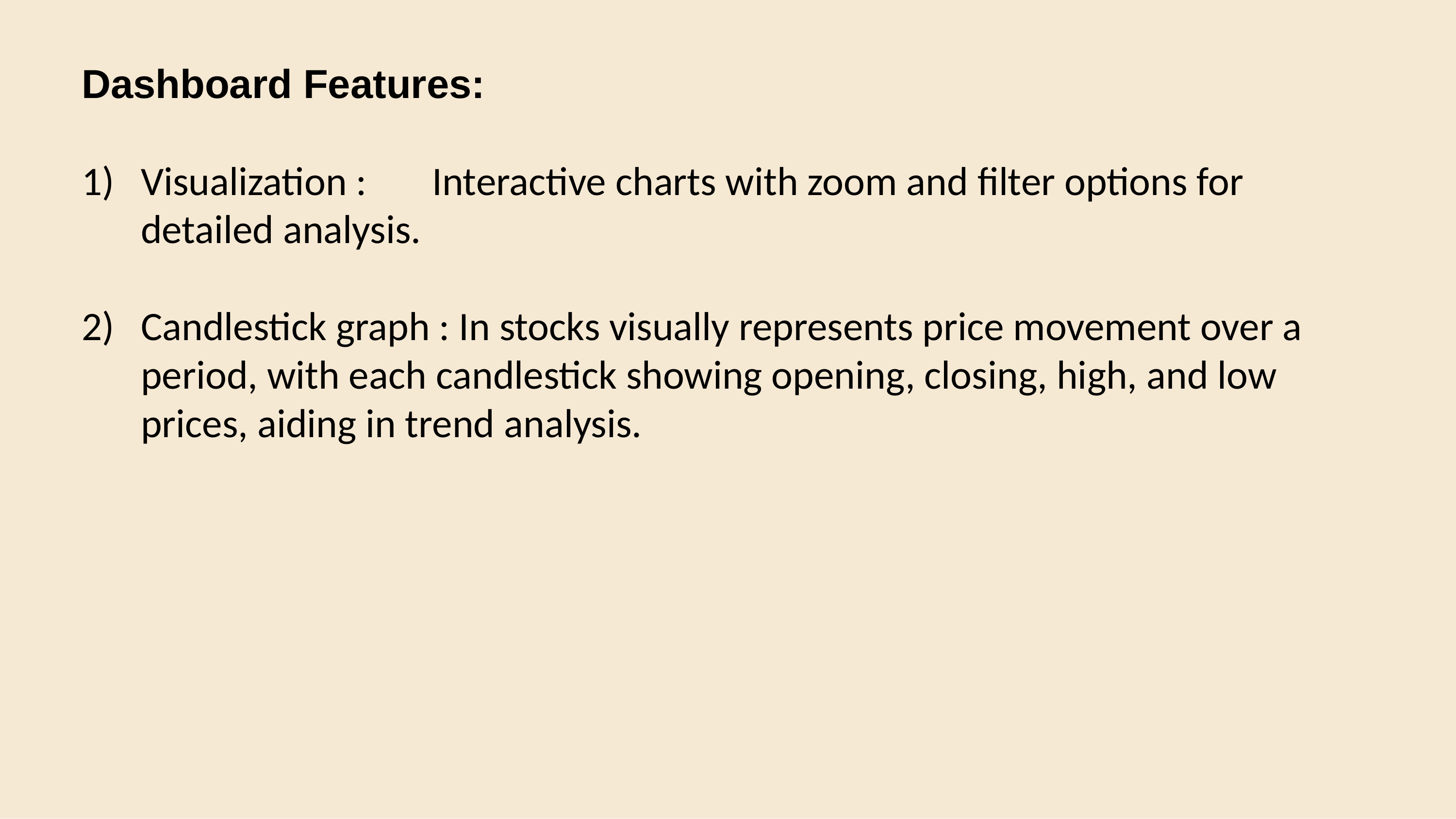

Dashboard Features:

Visualization :	Interactive charts with zoom and filter options for detailed analysis.

Candlestick graph : In stocks visually represents price movement over a period, with each candlestick showing opening, closing, high, and low prices, aiding in trend analysis.